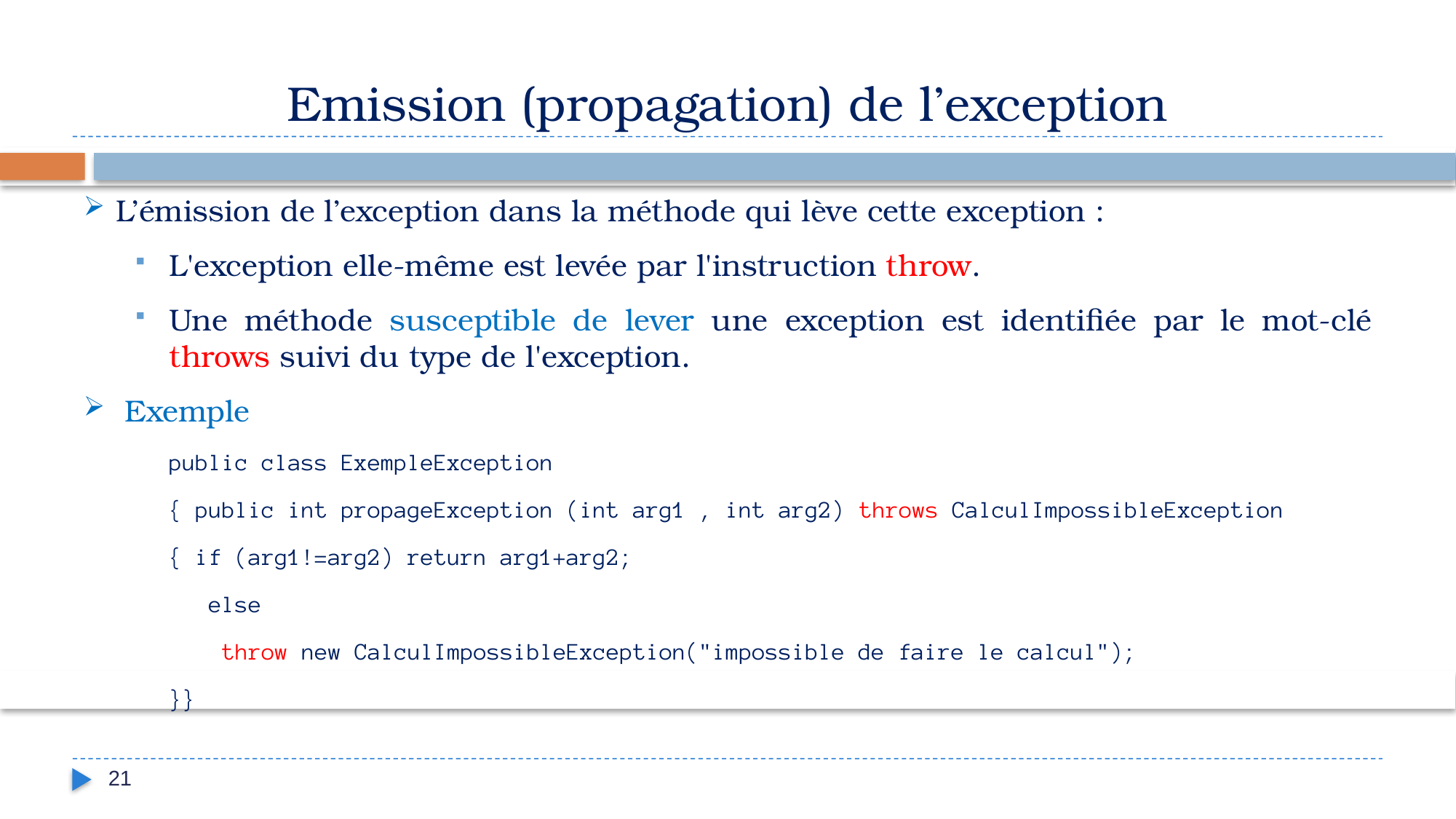

# Emission (propagation) de l’exception
L’émission de l’exception dans la méthode qui lève cette exception :
L'exception elle-même est levée par l'instruction throw.
Une méthode susceptible de lever une exception est identifiée par le mot-clé throws suivi du type de l'exception.
Exemple
public class ExempleException
{ public int propageException (int arg1 , int arg2) throws CalculImpossibleException
{ if (arg1!=arg2) return arg1+arg2;
   else
    throw new CalculImpossibleException("impossible de faire le calcul");
}}

21